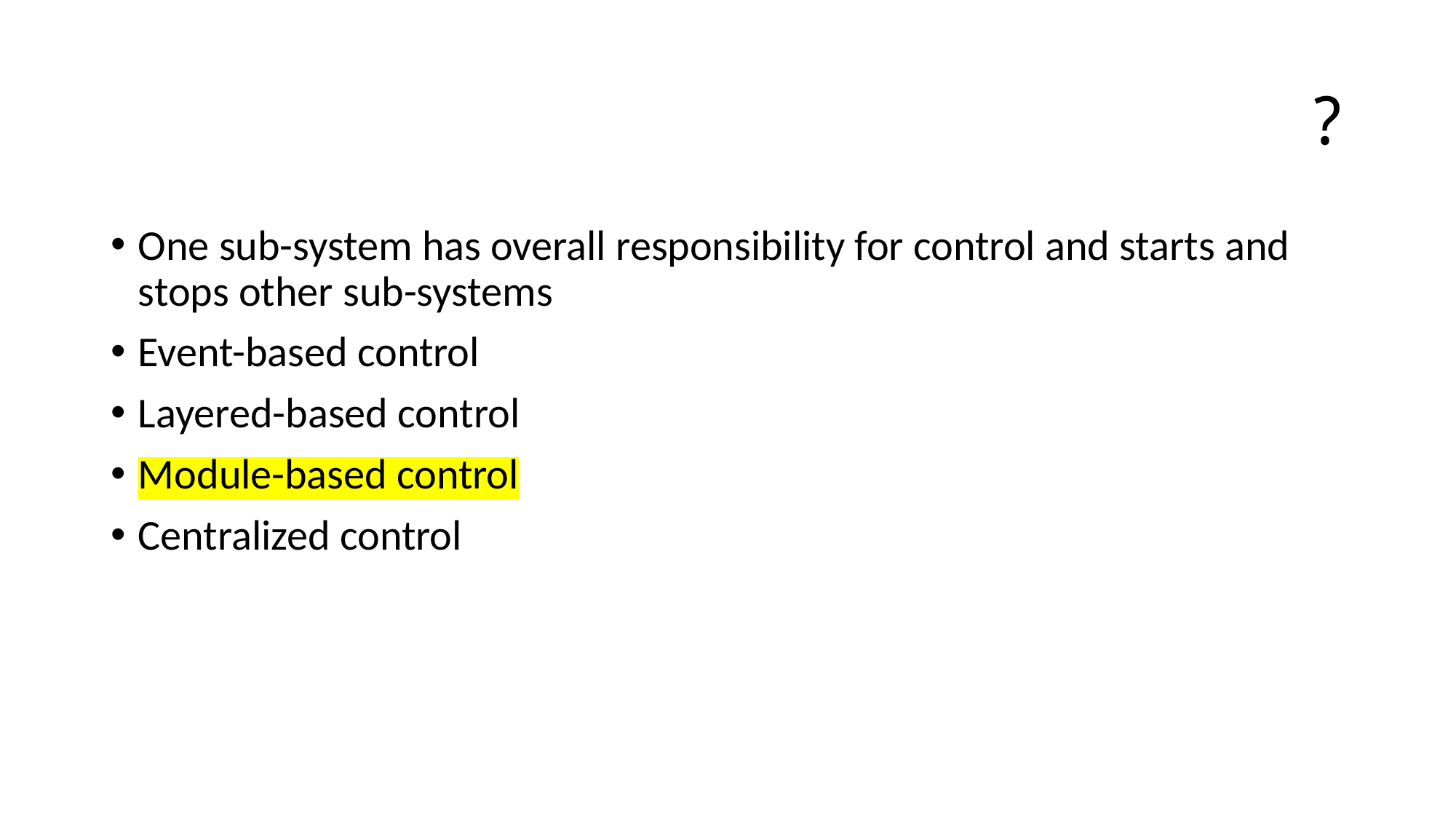

# ?
One sub-system has overall responsibility for control and starts and stops other sub-systems
Event-based control
Layered-based control
Module-based control
Centralized control